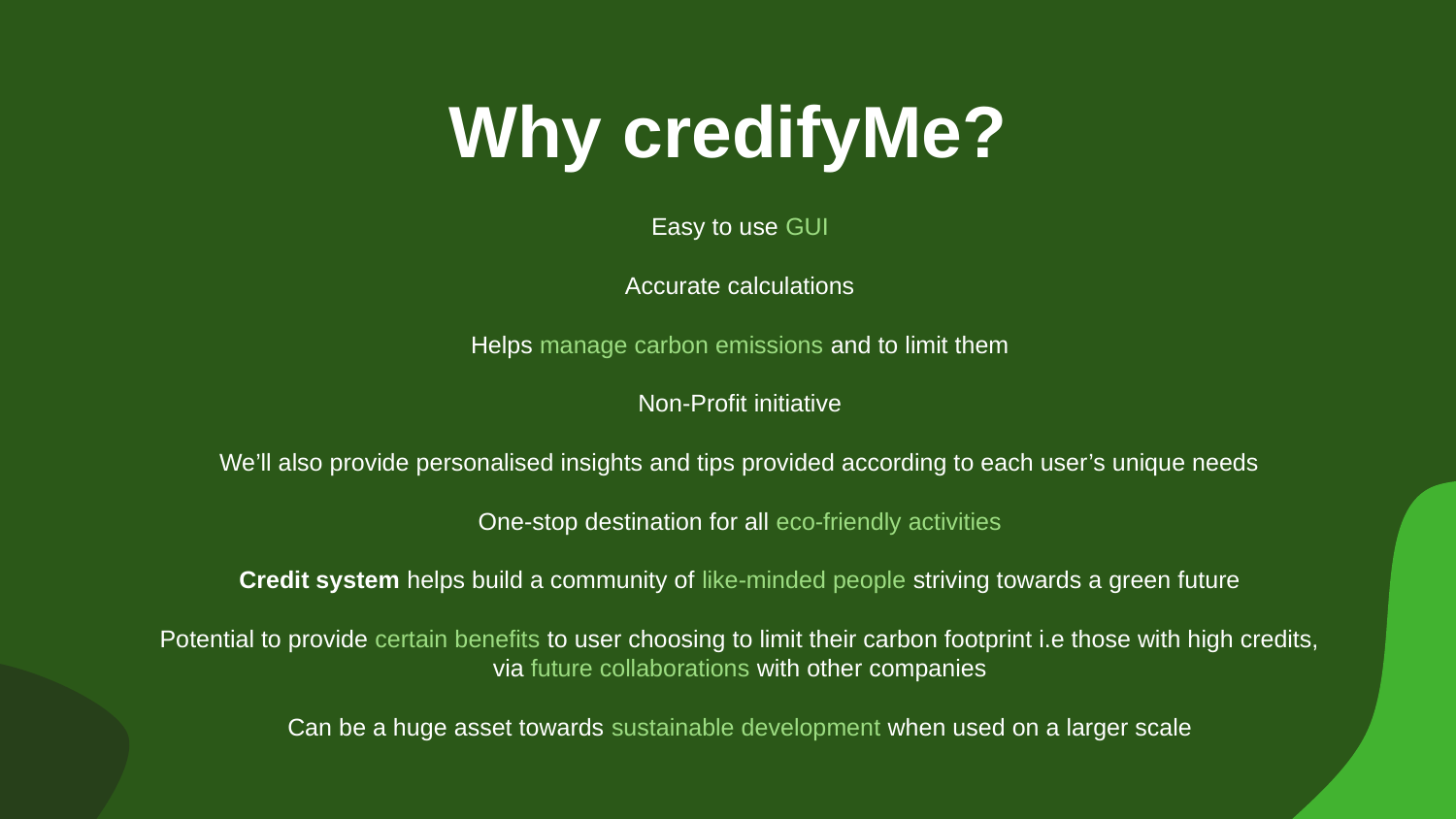

# Why credifyMe?
Easy to use GUI

Accurate calculations

Helps manage carbon emissions and to limit them

Non-Profit initiative

We’ll also provide personalised insights and tips provided according to each user’s unique needs

One-stop destination for all eco-friendly activities

Credit system helps build a community of like-minded people striving towards a green future

Potential to provide certain benefits to user choosing to limit their carbon footprint i.e those with high credits, via future collaborations with other companies

Can be a huge asset towards sustainable development when used on a larger scale